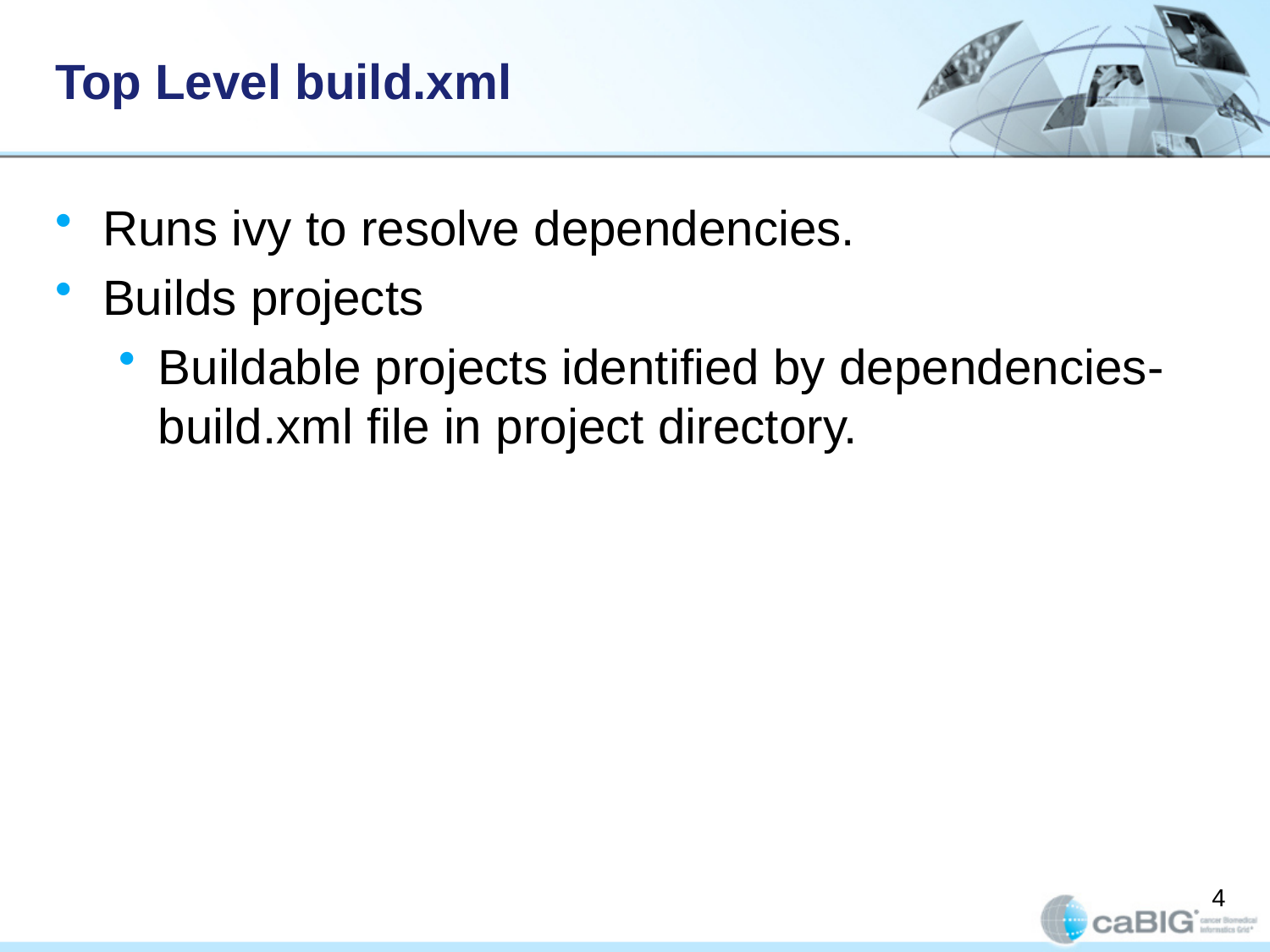

# Top Level build.xml
Runs ivy to resolve dependencies.
Builds projects
Buildable projects identified by dependencies-build.xml file in project directory.

4